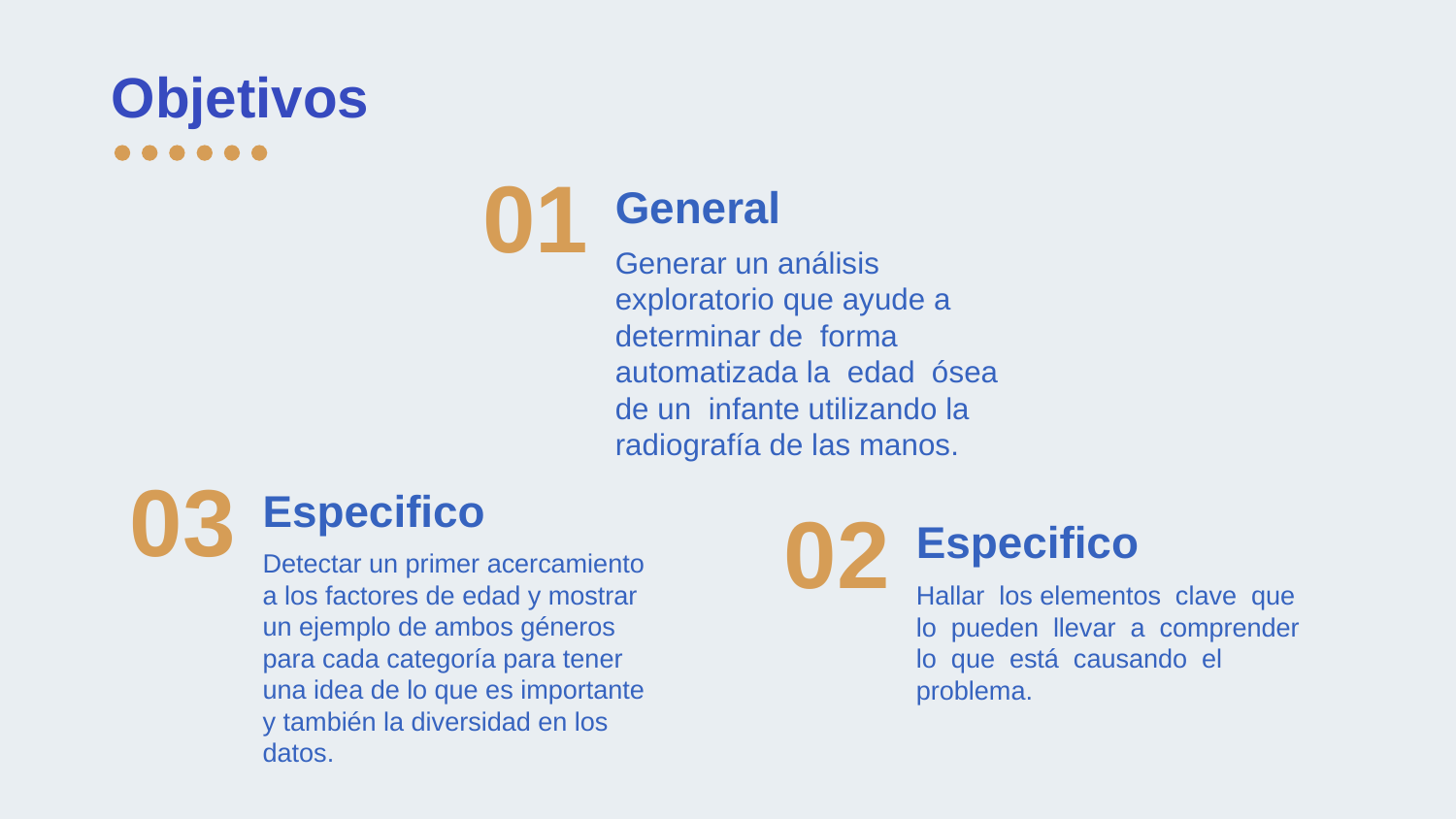

# Objetivos

01
General
Generar un análisis exploratorio que ayude a determinar de  forma automatizada la  edad  ósea  de un  infante utilizando la radiografía de las manos.

03
Especifico
02
Especifico
Detectar un primer acercamiento a los factores de edad y mostrar un ejemplo de ambos géneros para cada categoría para tener una idea de lo que es importante y también la diversidad en los datos.
Hallar  los elementos  clave  que  lo  pueden  llevar  a  comprender  lo  que  está  causando  el problema.